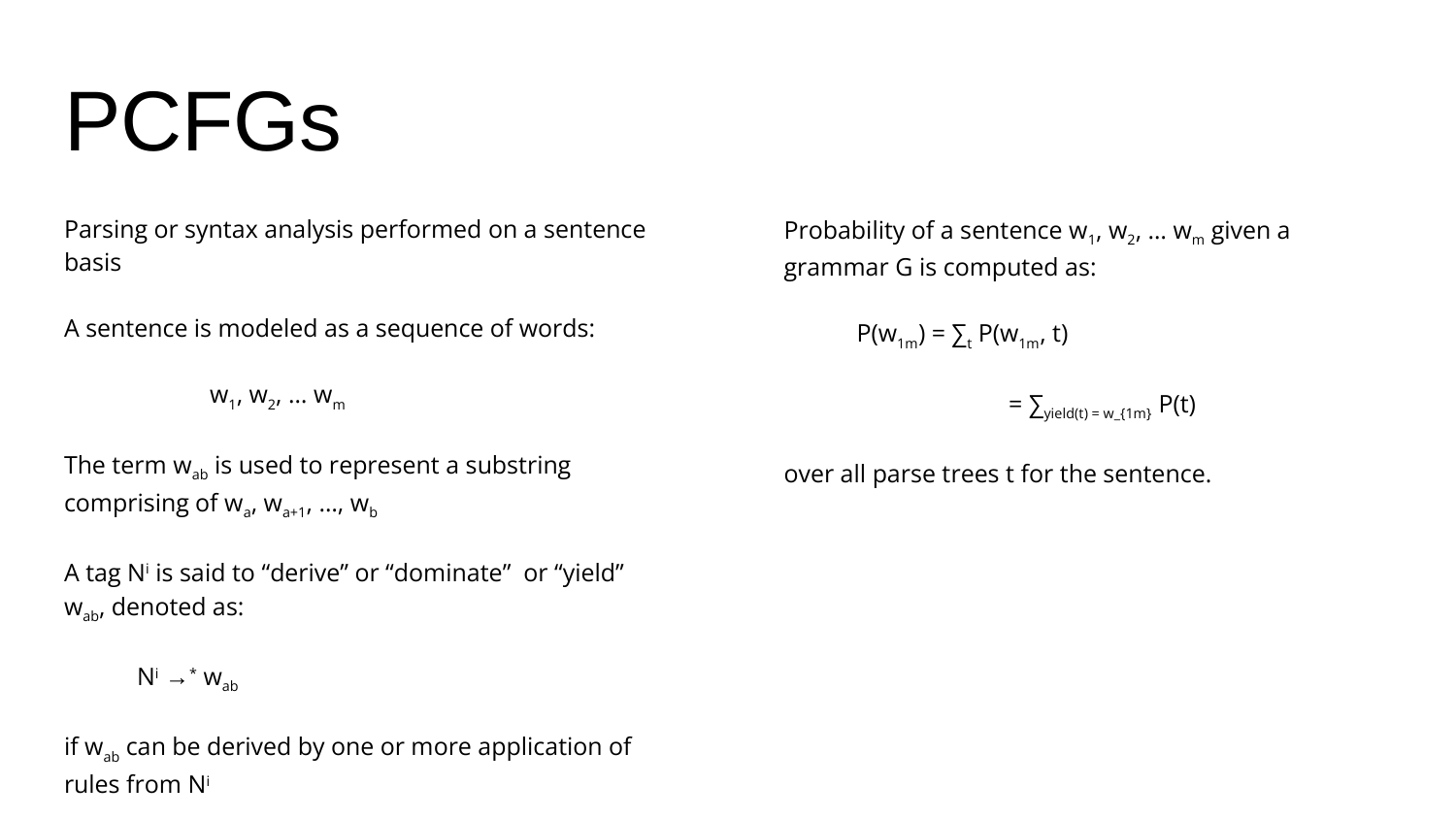

# PCFGs
Parsing or syntax analysis performed on a sentence basis
A sentence is modeled as a sequence of words:
w1, w2, … wm
The term wab is used to represent a substring comprising of wa, wa+1, …, wb
A tag Ni is said to “derive” or “dominate”  or “yield” wab, denoted as:
Ni →* wab
if wab can be derived by one or more application of rules from Ni
Probability of a sentence w1, w2, … wm given a grammar G is computed as:
P(w1m) = ∑t P(w1m, t)
	 = ∑yield(t) = w_{1m} P(t)
over all parse trees t for the sentence.